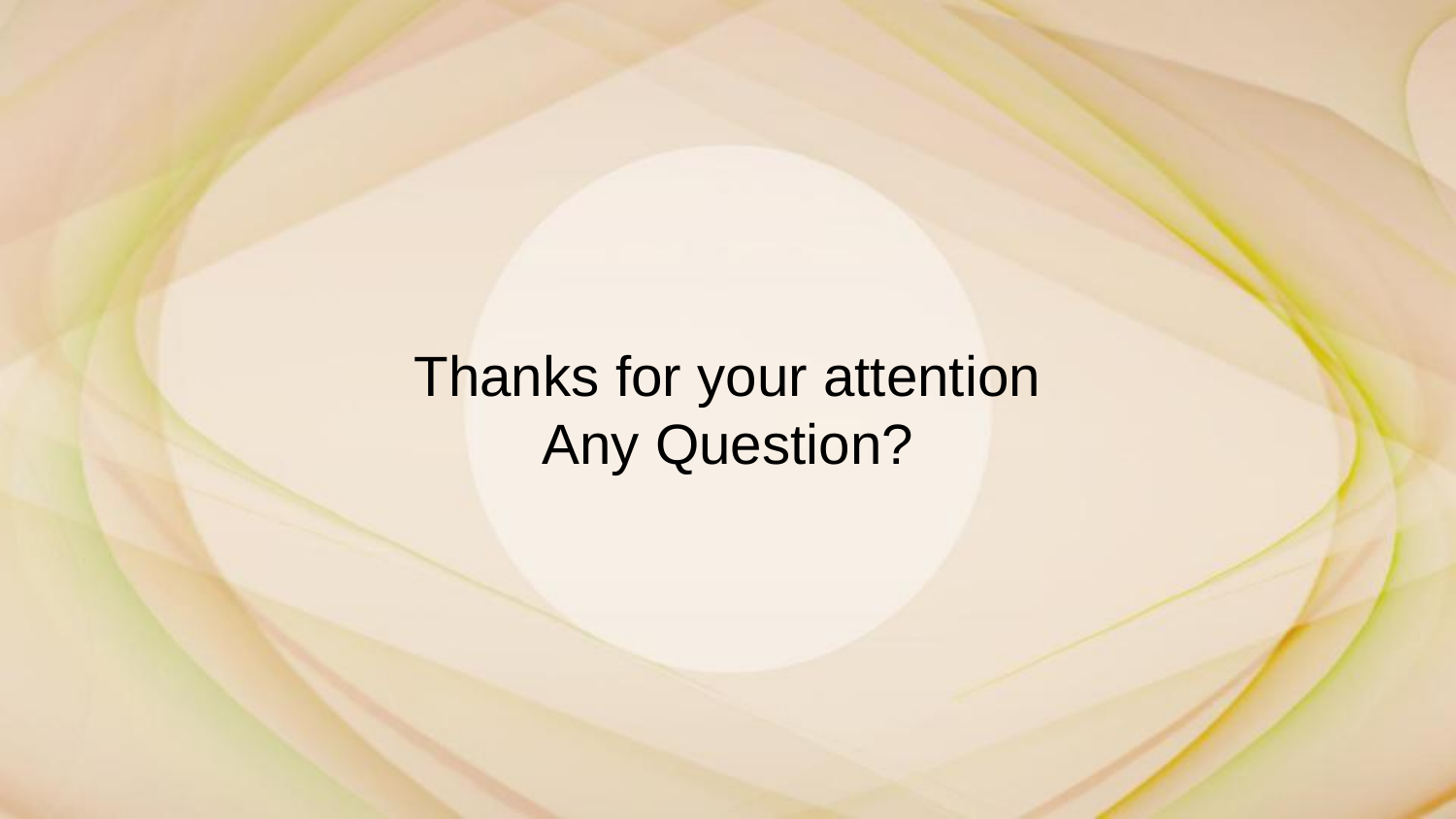

# Thanks for your attention
Any Question?